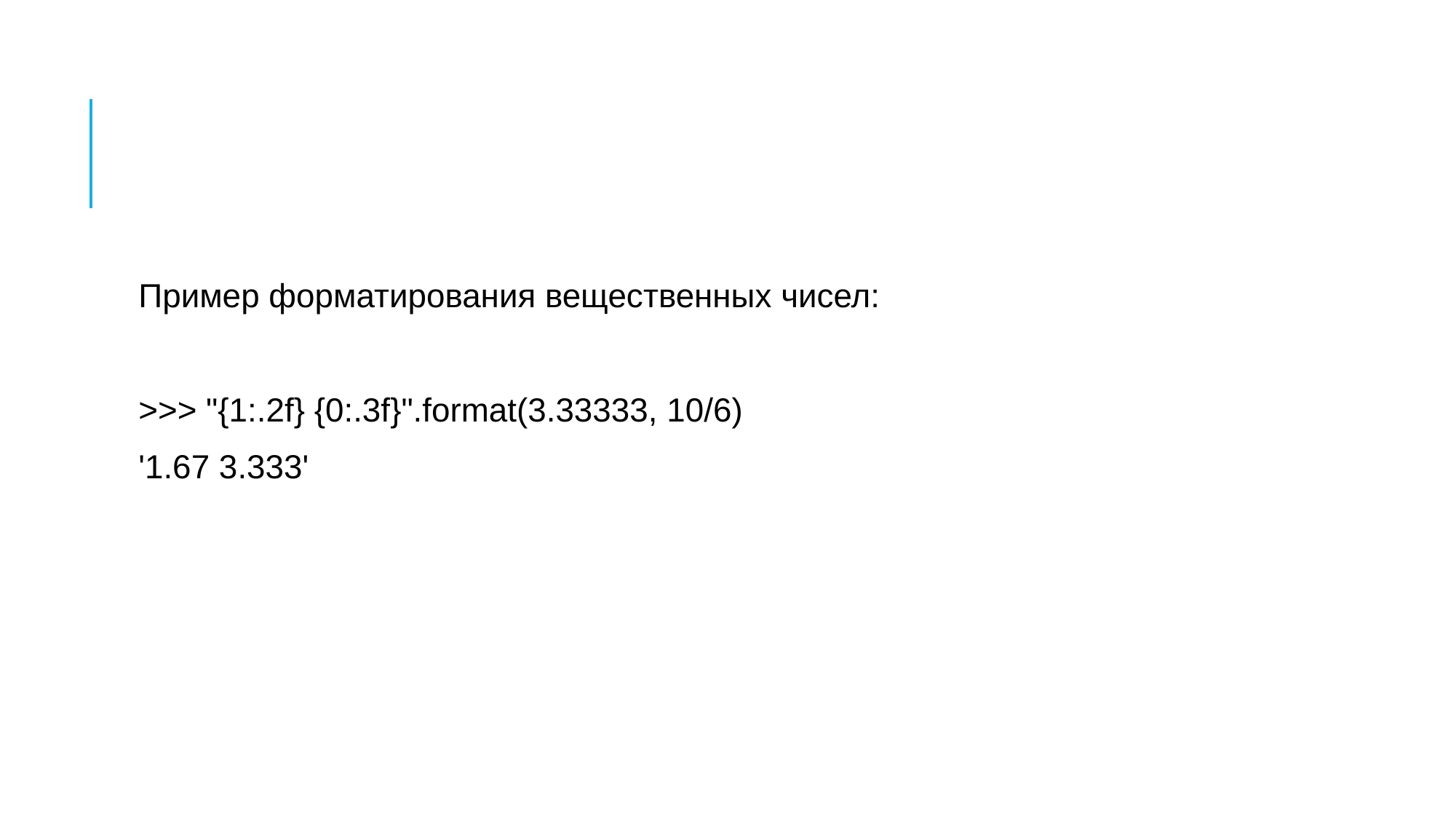

#
Пример форматирования вещественных чисел:

>>> "{1:.2f} {0:.3f}".format(3.33333, 10/6)
'1.67 3.333'